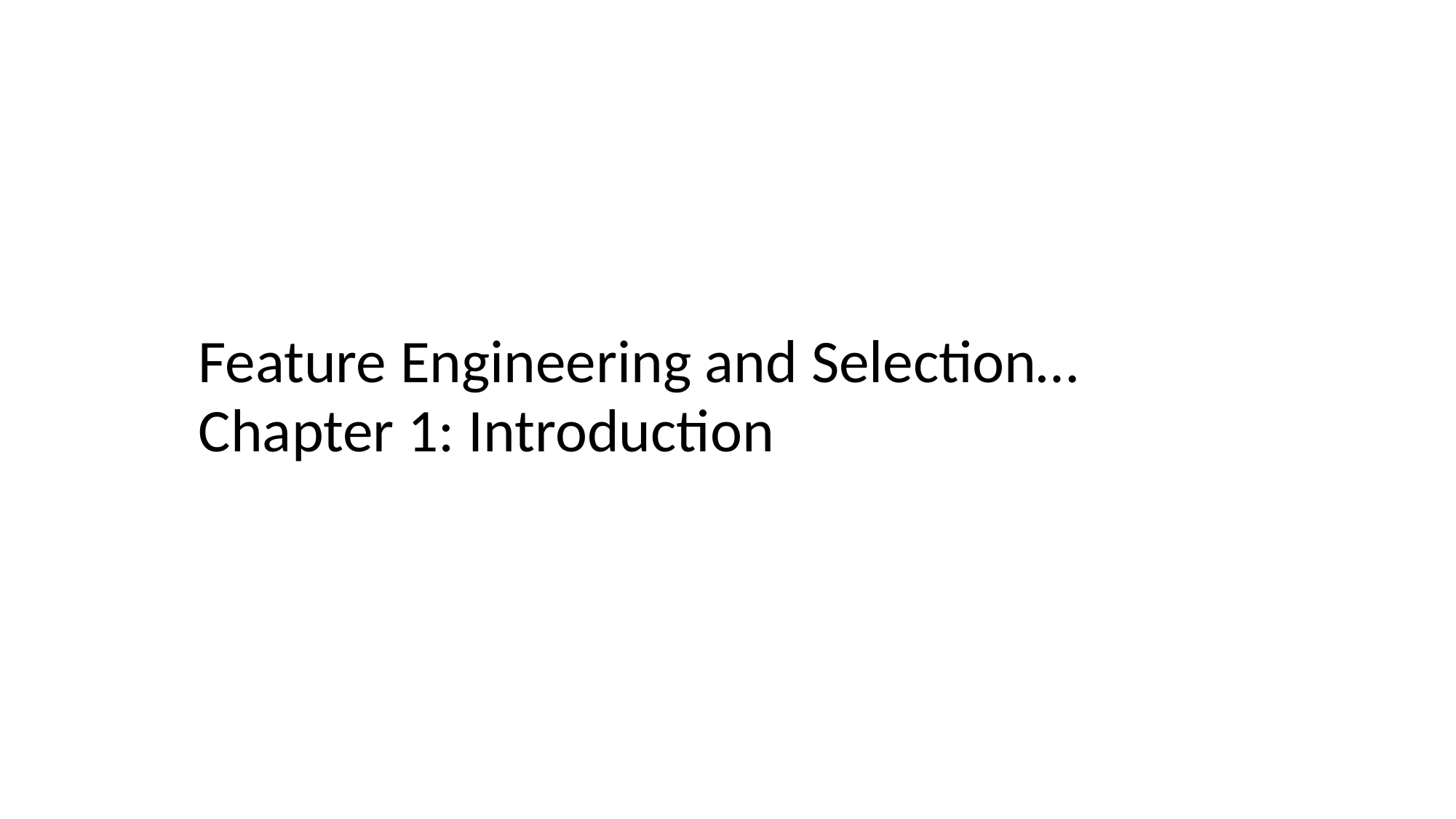

# Feature Engineering and Selection… Chapter 1: Introduction
Bryan Shalloway
2019-08-13